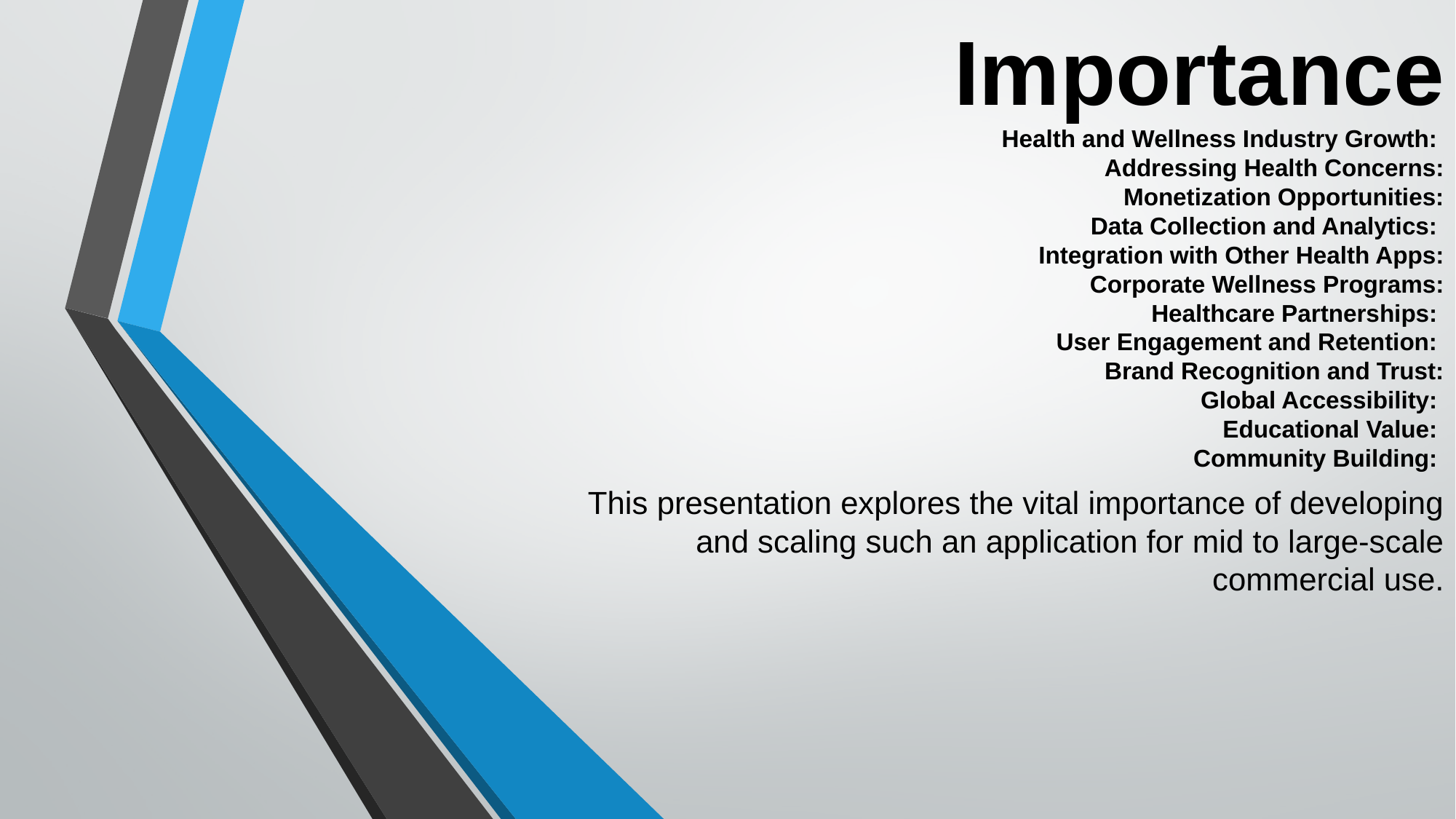

# Importance Health and Wellness Industry Growth: Addressing Health Concerns: Monetization Opportunities: Data Collection and Analytics: Integration with Other Health Apps: Corporate Wellness Programs: Healthcare Partnerships: User Engagement and Retention: Brand Recognition and Trust: Global Accessibility: Educational Value: Community Building:
This presentation explores the vital importance of developing and scaling such an application for mid to large-scale commercial use.